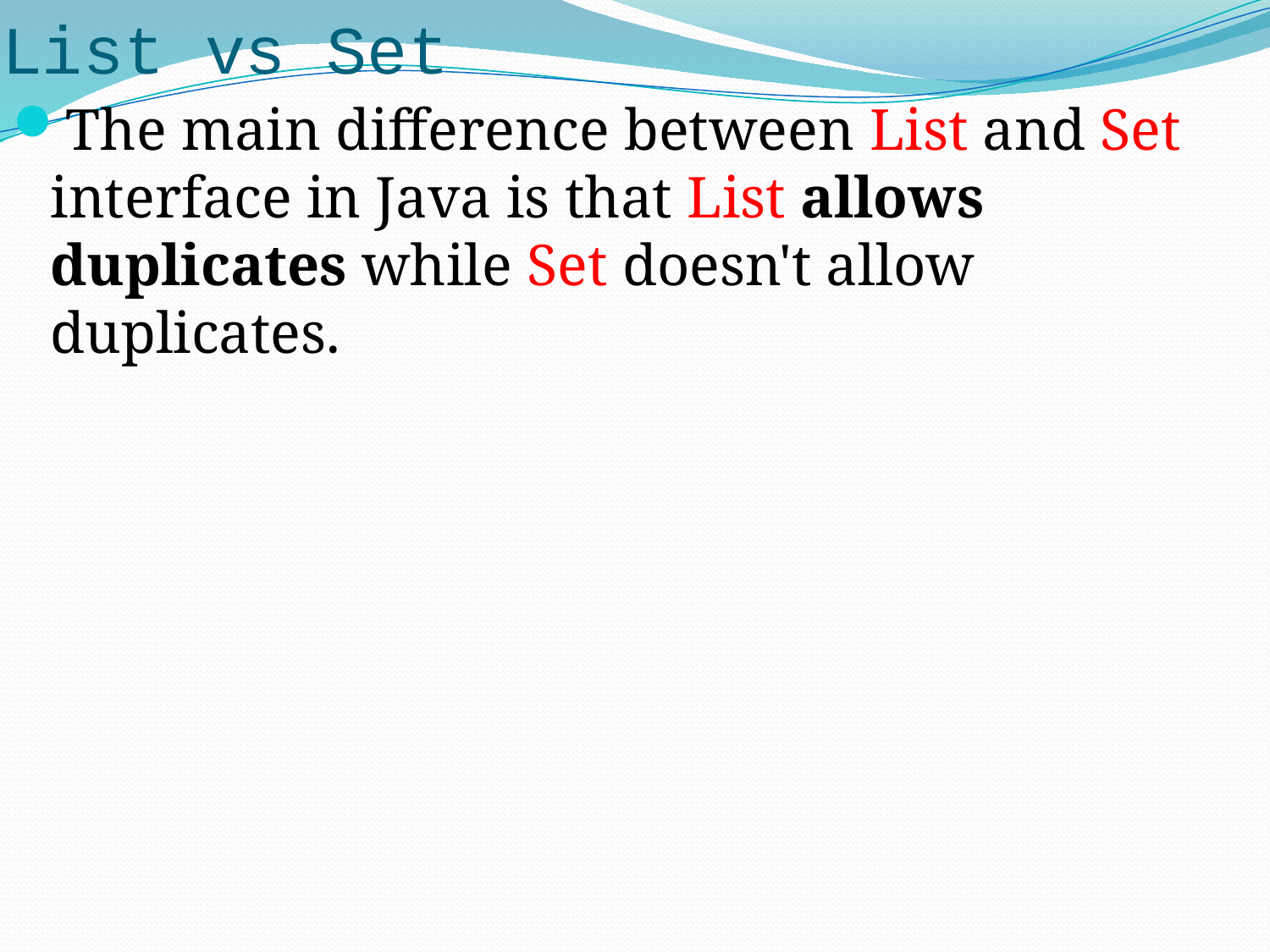

# List vs Set
The main difference between List and Set interface in Java is that List allows duplicates while Set doesn't allow duplicates.